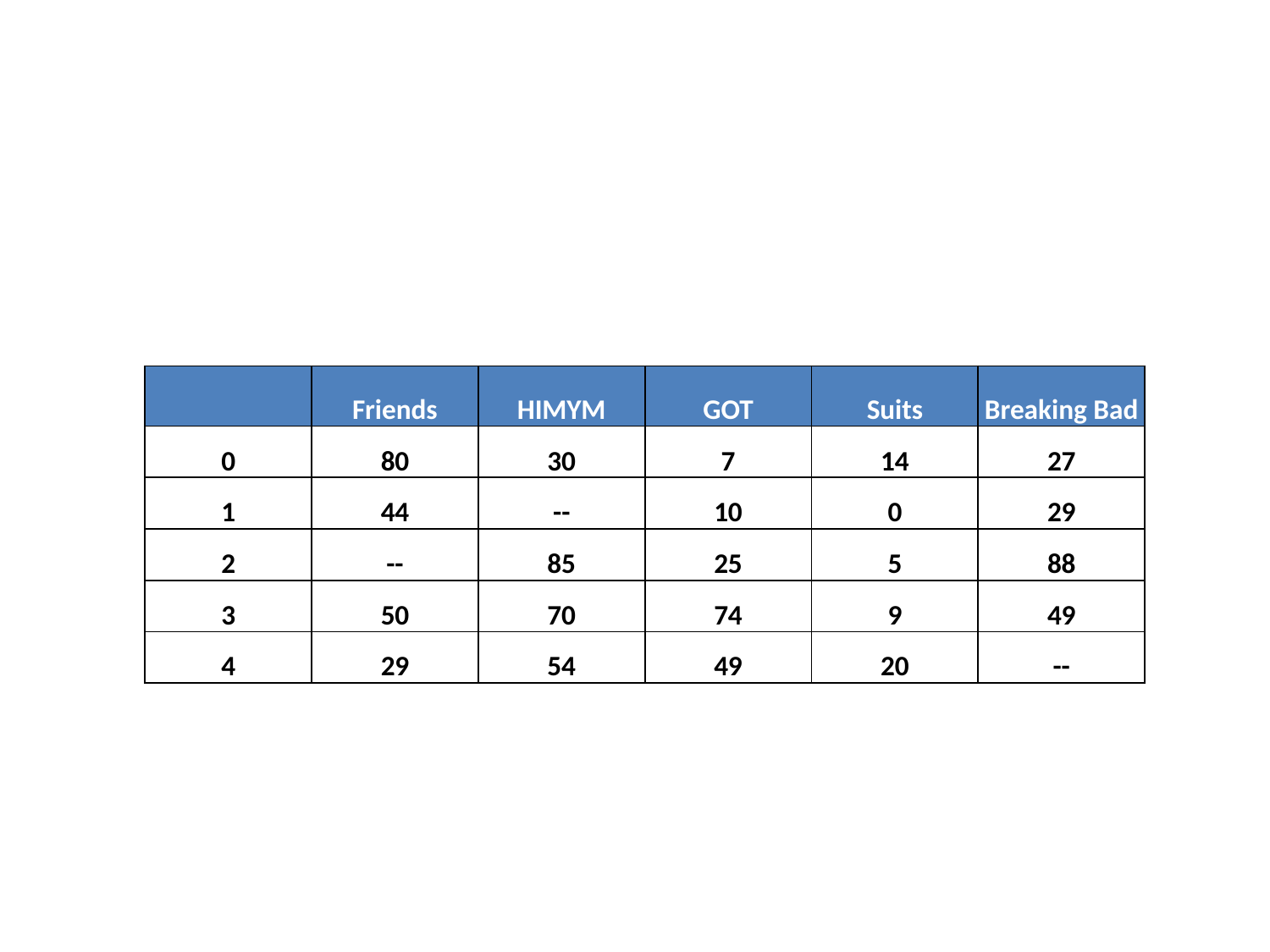

|  | Friends | HIMYM | GOT | Suits | Breaking Bad |
| --- | --- | --- | --- | --- | --- |
| 0 | 80 | 30 | 7 | 14 | 27 |
| 1 | 44 | -- | 10 | 0 | 29 |
| 2 | -- | 85 | 25 | 5 | 88 |
| 3 | 50 | 70 | 74 | 9 | 49 |
| 4 | 29 | 54 | 49 | 20 | -- |